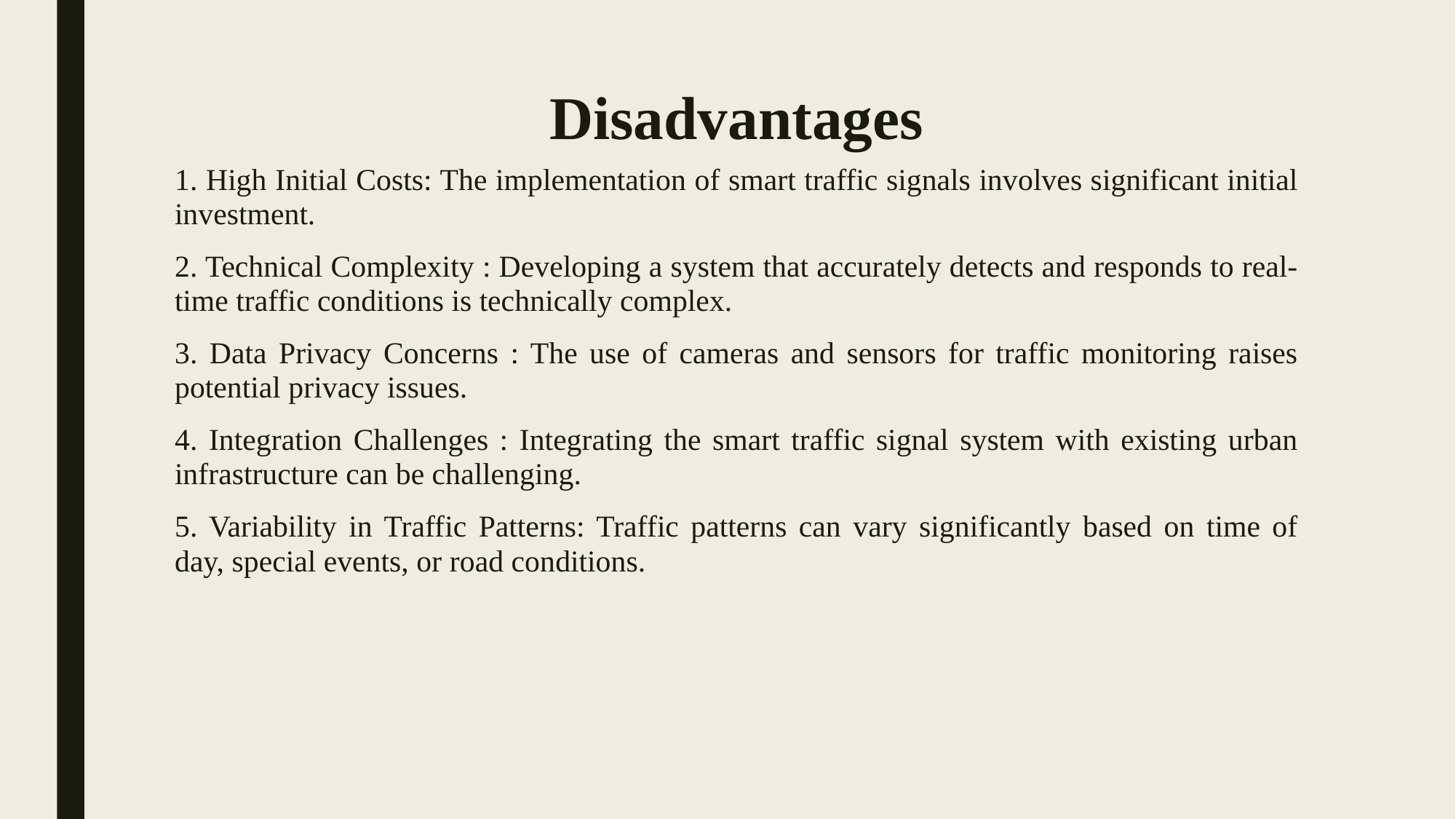

# Disadvantages
1. High Initial Costs: The implementation of smart traffic signals involves significant initial investment.
2. Technical Complexity : Developing a system that accurately detects and responds to real-time traffic conditions is technically complex.
3. Data Privacy Concerns : The use of cameras and sensors for traffic monitoring raises potential privacy issues.
4. Integration Challenges : Integrating the smart traffic signal system with existing urban infrastructure can be challenging.
5. Variability in Traffic Patterns: Traffic patterns can vary significantly based on time of day, special events, or road conditions.